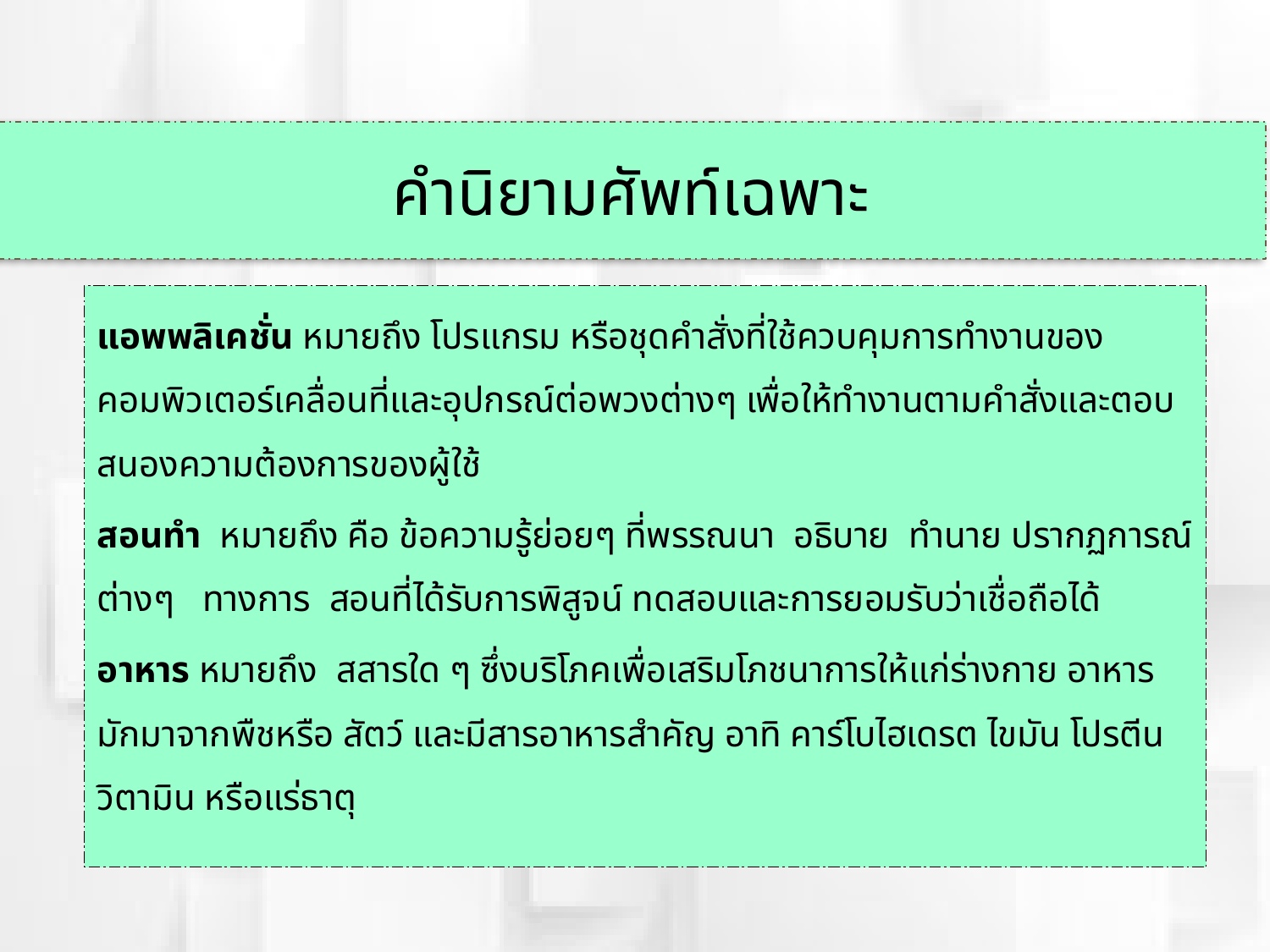

คำนิยามศัพท์เฉพาะ
แอพพลิเคชั่น หมายถึง โปรแกรม หรือชุดคำสั่งที่ใช้ควบคุมการทำงานของคอมพิวเตอร์เคลื่อนที่และอุปกรณ์ต่อพวงต่างๆ เพื่อให้ทำงานตามคำสั่งและตอบสนองความต้องการของผู้ใช้
สอนทำ  หมายถึง คือ ข้อความรู้ย่อยๆ ที่พรรณนา  อธิบาย  ทำนาย ปรากฏการณ์ต่างๆ   ทางการ  สอนที่ได้รับการพิสูจน์ ทดสอบและการยอมรับว่าเชื่อถือได้
อาหาร หมายถึง  สสารใด ๆ ซึ่งบริโภคเพื่อเสริมโภชนาการให้แก่ร่างกาย อาหารมักมาจากพืชหรือ สัตว์ และมีสารอาหารสำคัญ อาทิ คาร์โบไฮเดรต ไขมัน โปรตีนวิตามิน หรือแร่ธาตุ